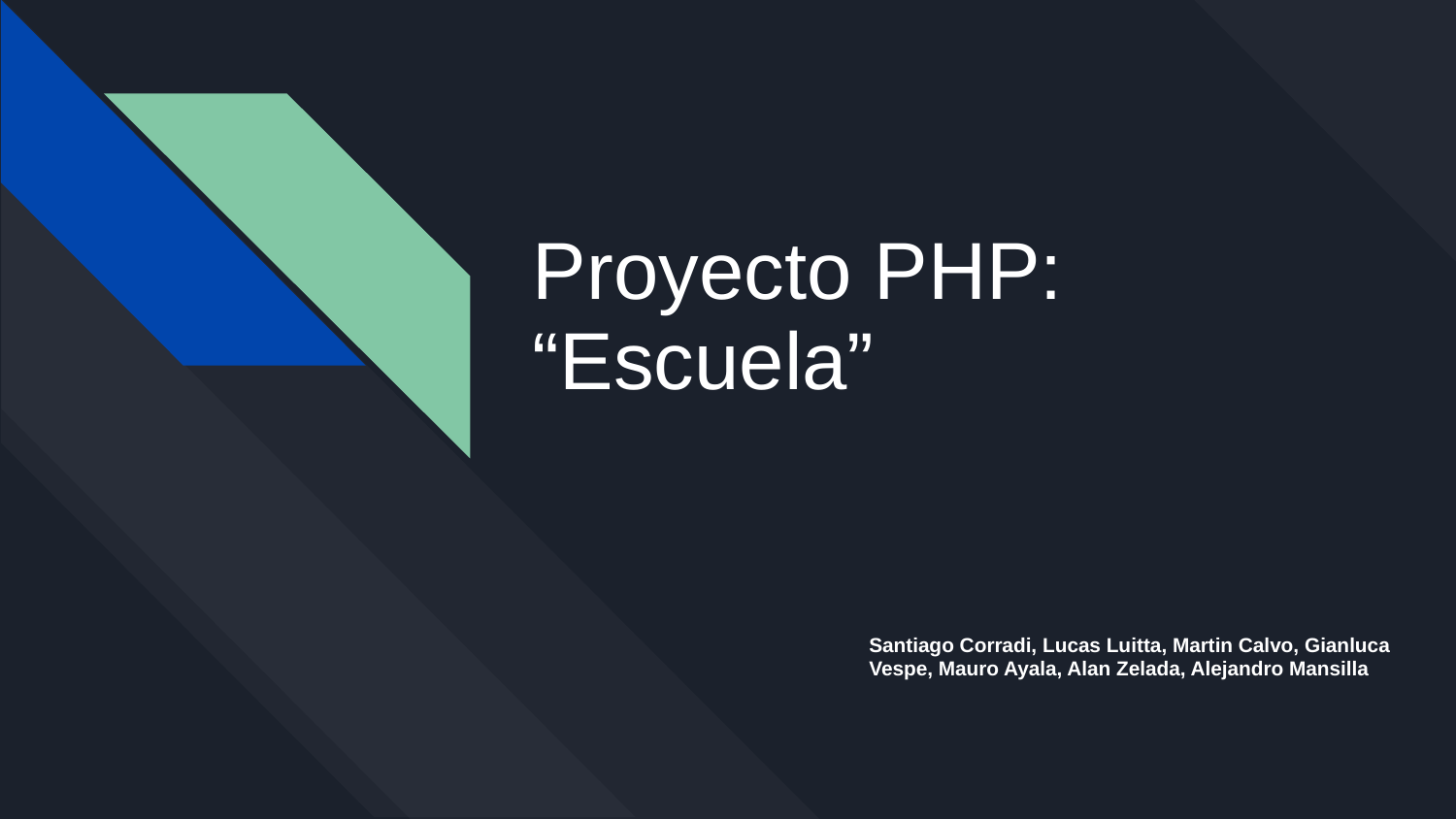

# Proyecto PHP: “Escuela”
Santiago Corradi, Lucas Luitta, Martin Calvo, Gianluca Vespe, Mauro Ayala, Alan Zelada, Alejandro Mansilla